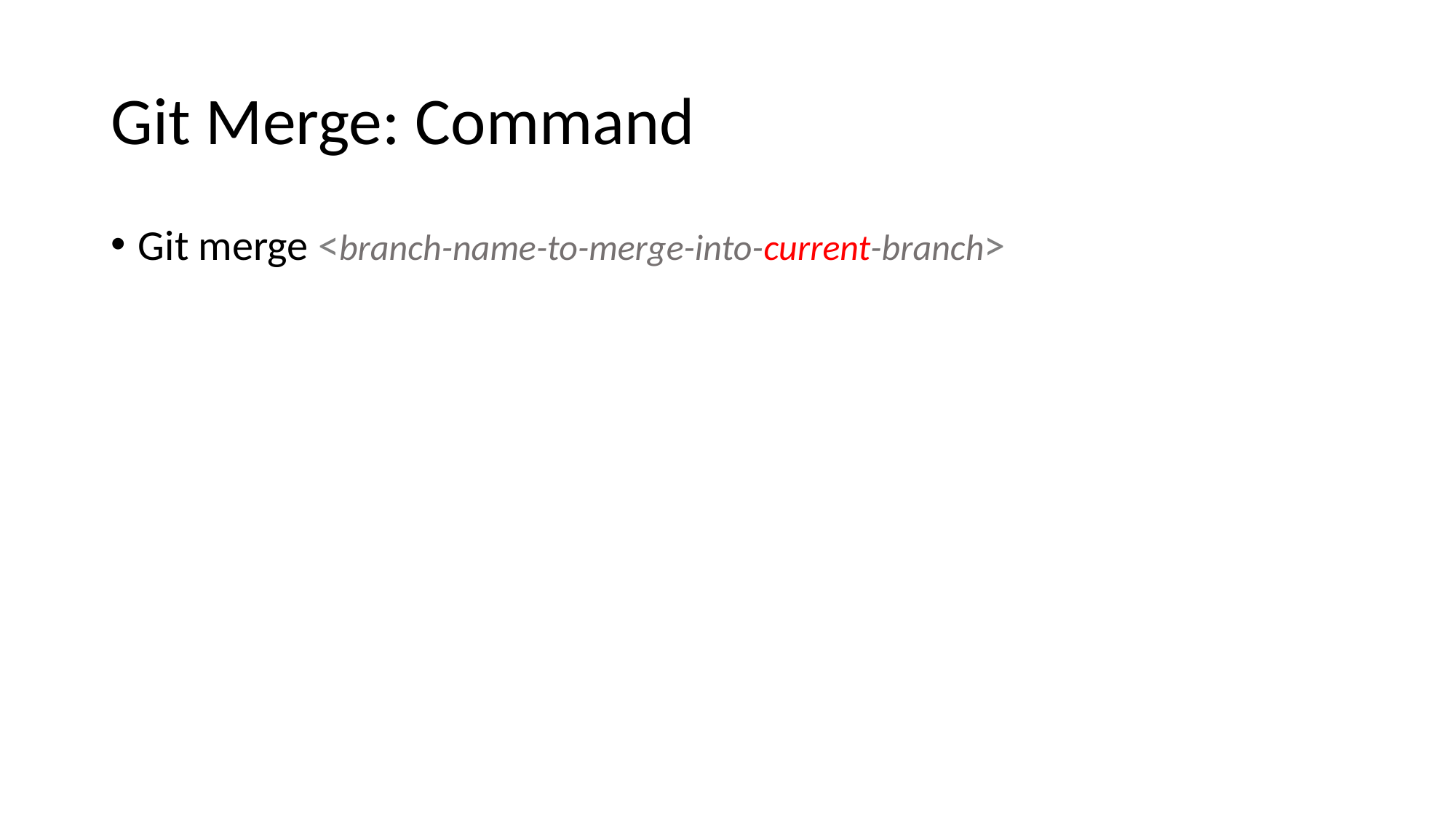

# Git Merge: Command
Git merge <branch-name-to-merge-into-current-branch>